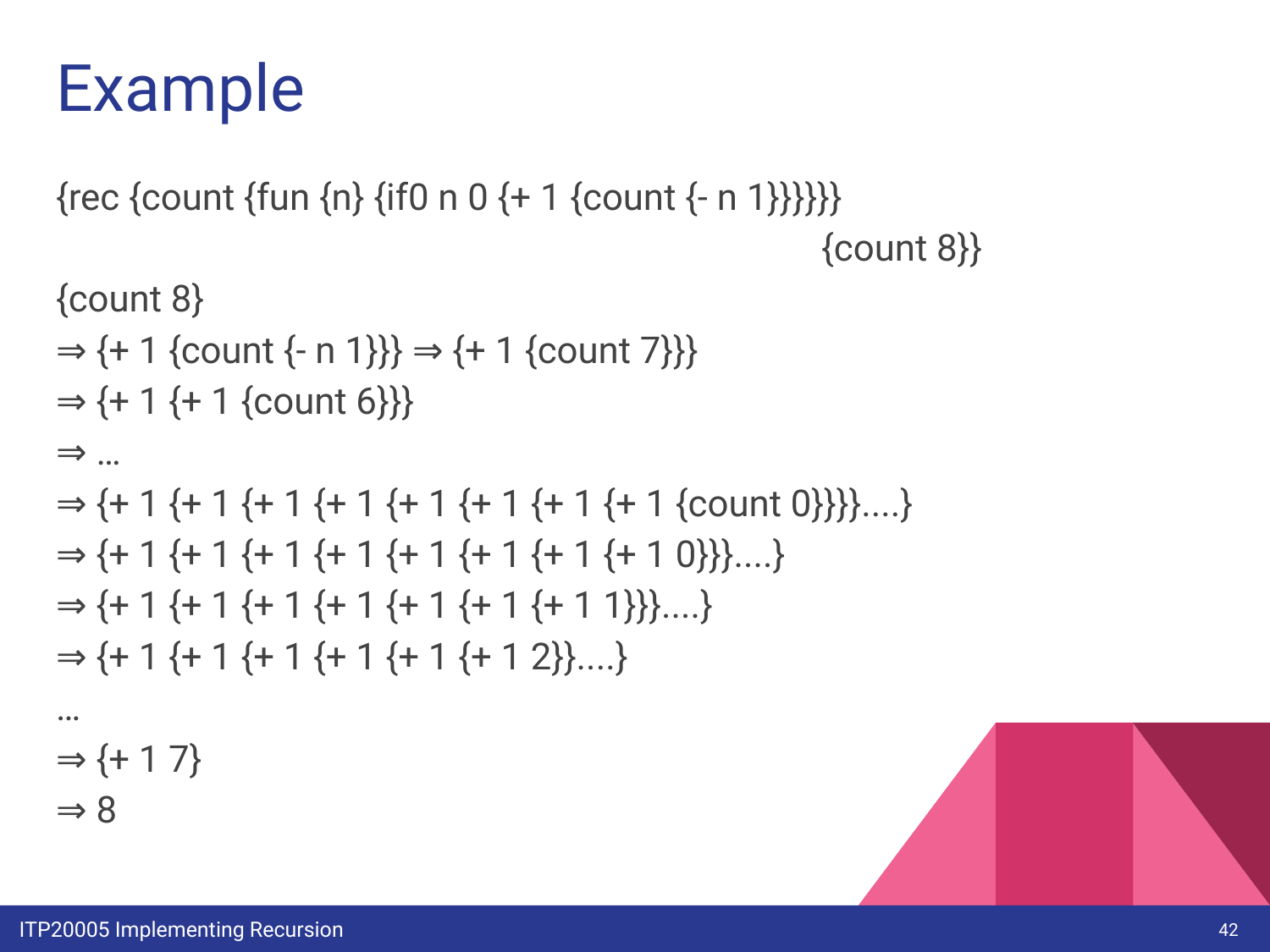

# Example
{rec {count {fun {n} {if0 n 0 {+ 1 {count {- n 1}}}}}}
                                                                                    {count 8}}
{count 8}
⇒ {+ 1 {count {- n 1}}} ⇒ {+ 1 {count 7}}}
⇒ {+ 1 {+ 1 {count 6}}}
⇒ …
⇒ {+ 1 {+ 1 {+ 1 {+ 1 {+ 1 {+ 1 {+ 1 {+ 1 {count 0}}}}....}
⇒ {+ 1 {+ 1 {+ 1 {+ 1 {+ 1 {+ 1 {+ 1 {+ 1 0}}}....}
⇒ {+ 1 {+ 1 {+ 1 {+ 1 {+ 1 {+ 1 {+ 1 1}}}....}
⇒ {+ 1 {+ 1 {+ 1 {+ 1 {+ 1 {+ 1 2}}....}
…
⇒ {+ 1 7}
⇒ 8
42